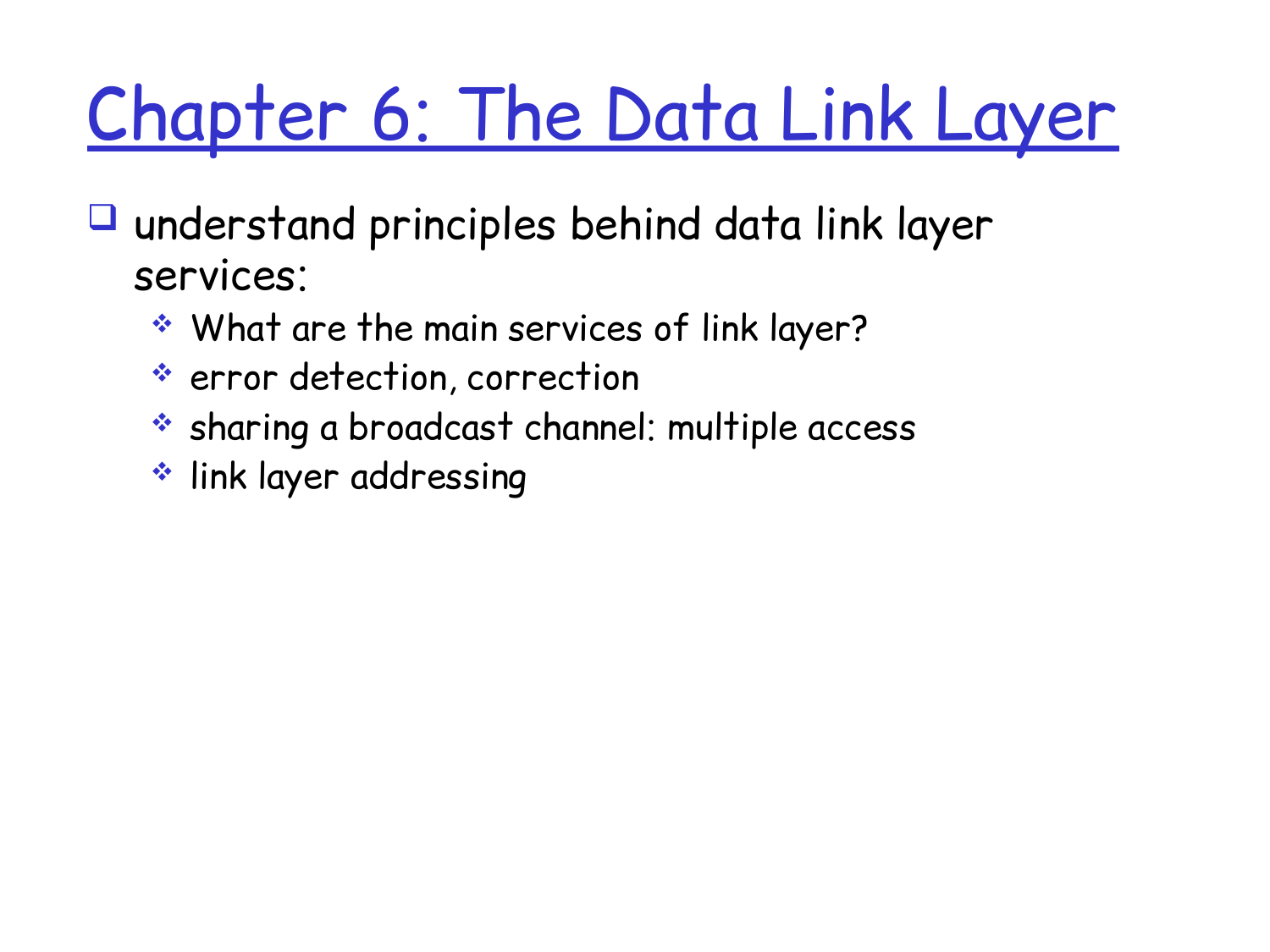

# Chapter 6: The Data Link Layer
understand principles behind data link layer services:
What are the main services of link layer?
error detection, correction
sharing a broadcast channel: multiple access
link layer addressing